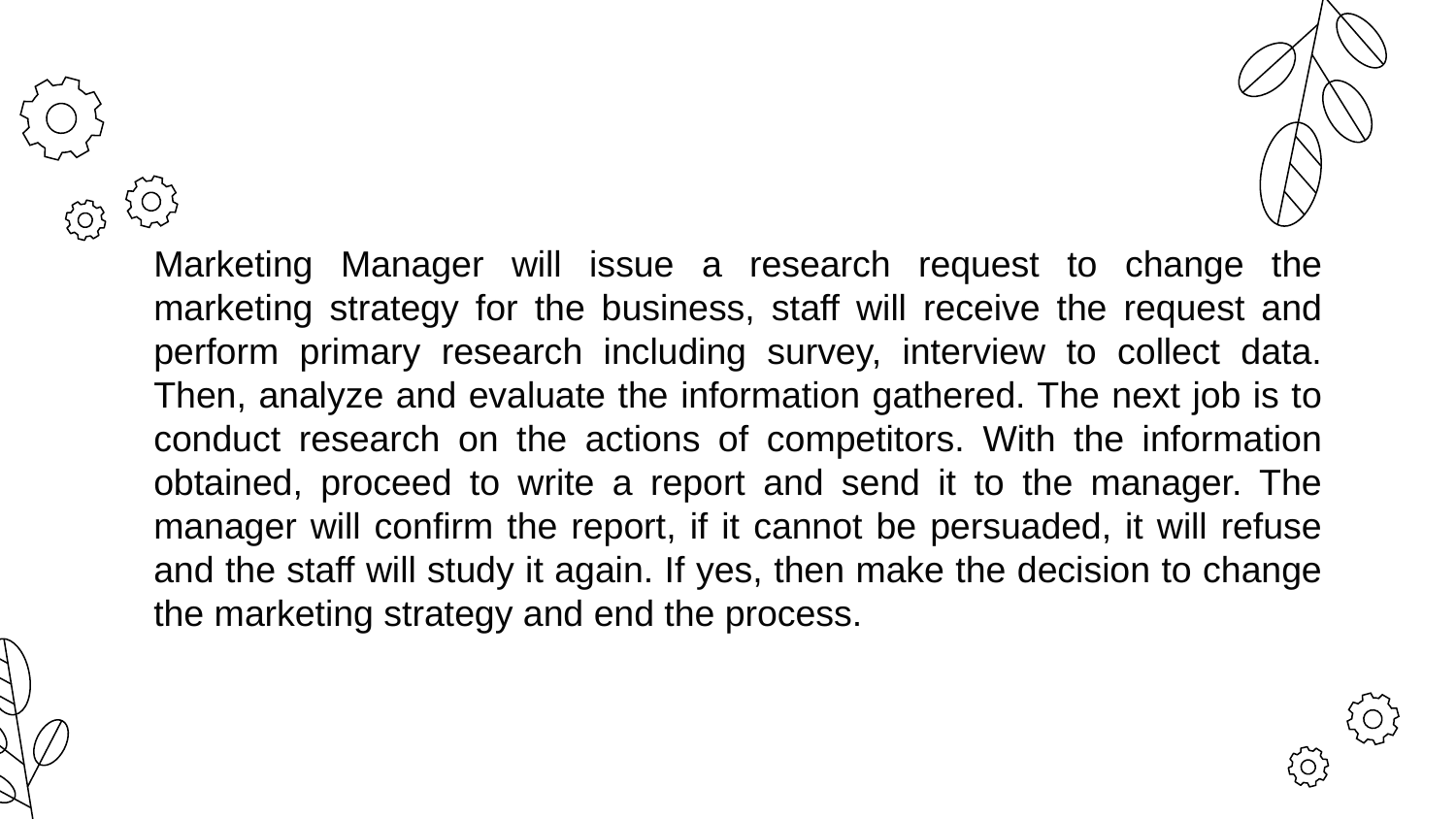

Marketing Manager will issue a research request to change the marketing strategy for the business, staff will receive the request and perform primary research including survey, interview to collect data. Then, analyze and evaluate the information gathered. The next job is to conduct research on the actions of competitors. With the information obtained, proceed to write a report and send it to the manager. The manager will confirm the report, if it cannot be persuaded, it will refuse and the staff will study it again. If yes, then make the decision to change the marketing strategy and end the process.